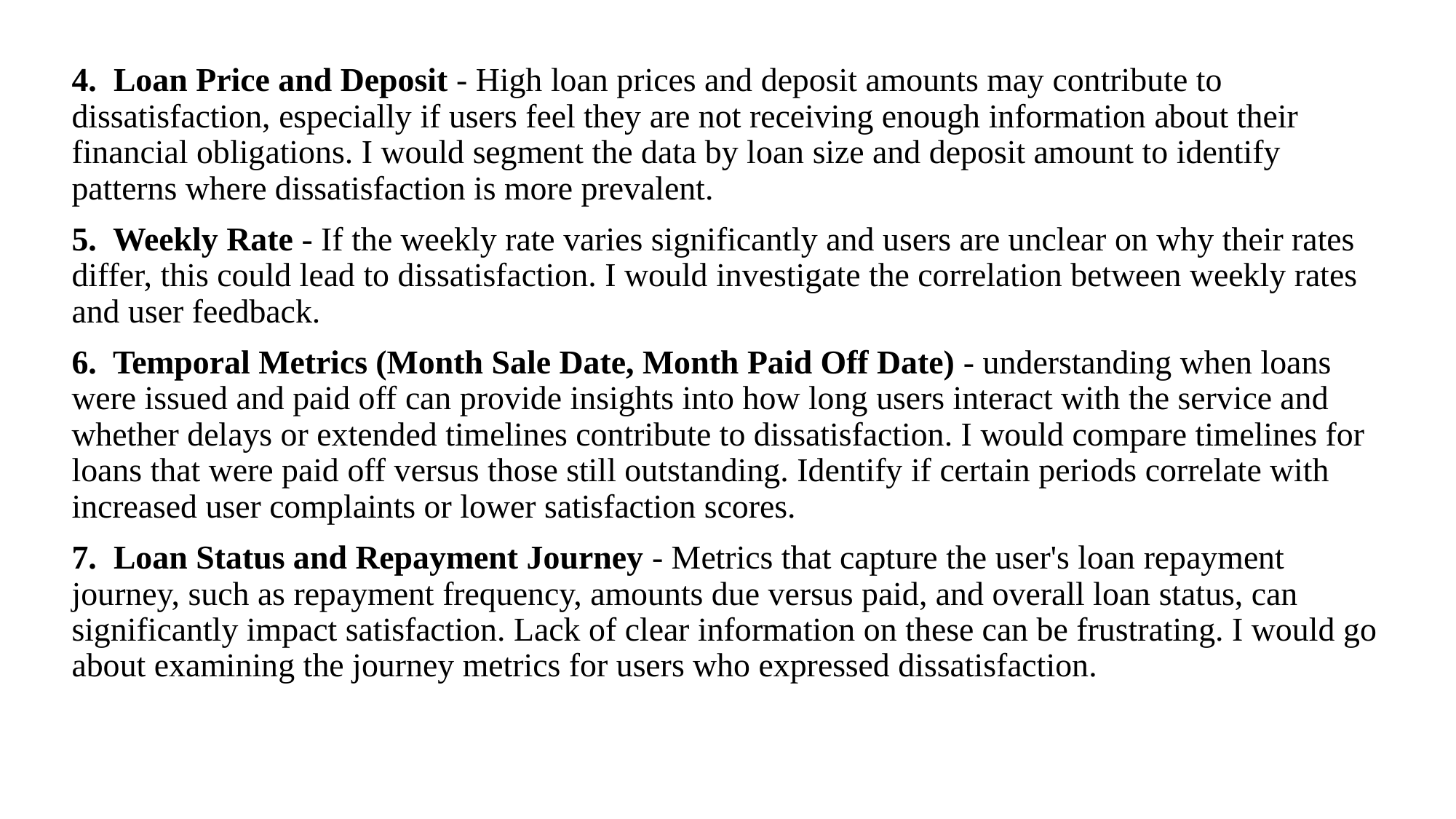

4.  Loan Price and Deposit - High loan prices and deposit amounts may contribute to dissatisfaction, especially if users feel they are not receiving enough information about their financial obligations. I would segment the data by loan size and deposit amount to identify patterns where dissatisfaction is more prevalent.
5.  Weekly Rate - If the weekly rate varies significantly and users are unclear on why their rates differ, this could lead to dissatisfaction. I would investigate the correlation between weekly rates and user feedback.
6.  Temporal Metrics (Month Sale Date, Month Paid Off Date) - understanding when loans were issued and paid off can provide insights into how long users interact with the service and whether delays or extended timelines contribute to dissatisfaction. I would compare timelines for loans that were paid off versus those still outstanding. Identify if certain periods correlate with increased user complaints or lower satisfaction scores.
7.  Loan Status and Repayment Journey - Metrics that capture the user's loan repayment journey, such as repayment frequency, amounts due versus paid, and overall loan status, can significantly impact satisfaction. Lack of clear information on these can be frustrating. I would go about examining the journey metrics for users who expressed dissatisfaction.